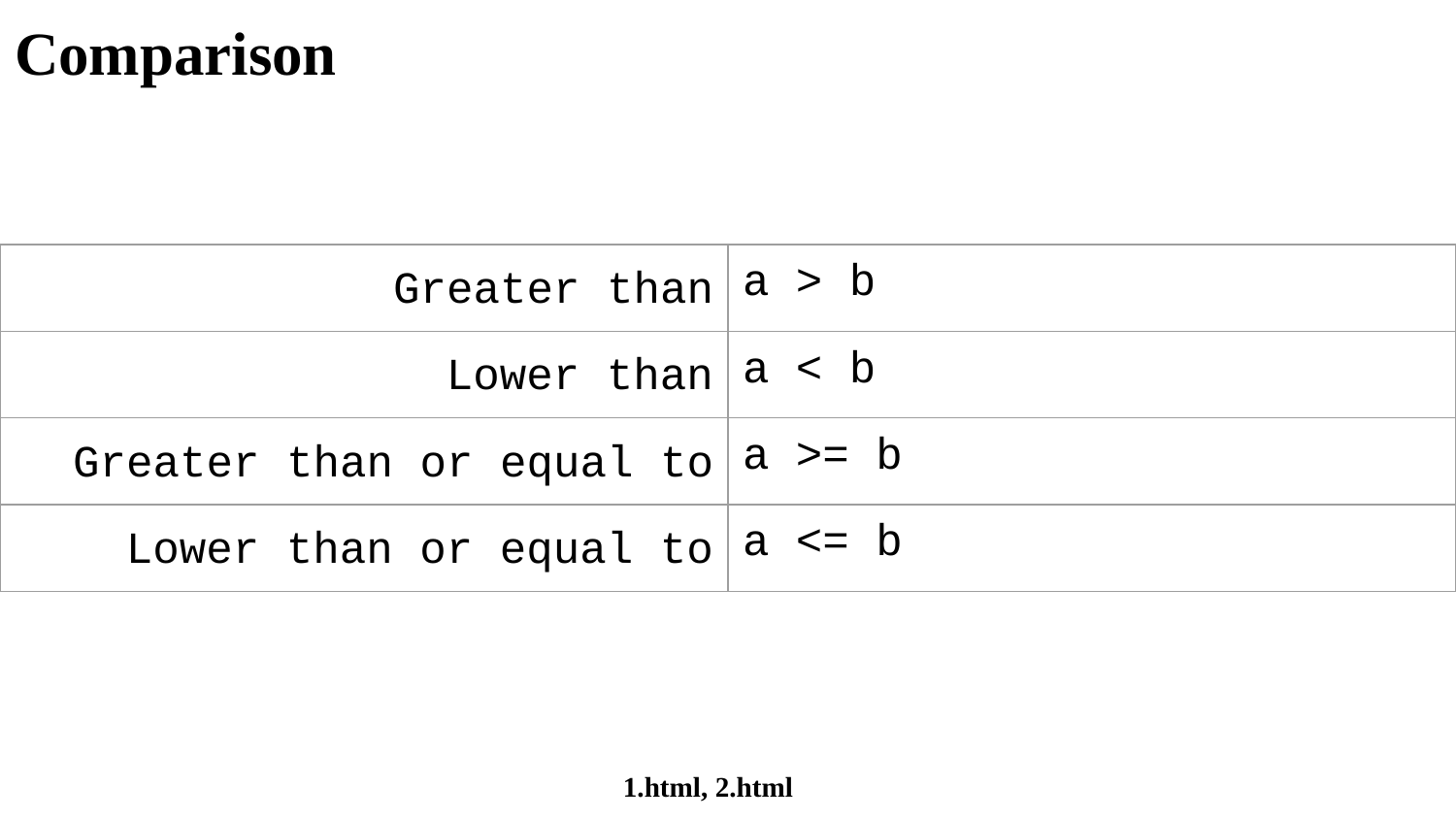

# Comparison
| Greater than | a > b |
| --- | --- |
| Lower than | a < b |
| Greater than or equal to | a >= b |
| Lower than or equal to | a <= b |
1.html, 2.html